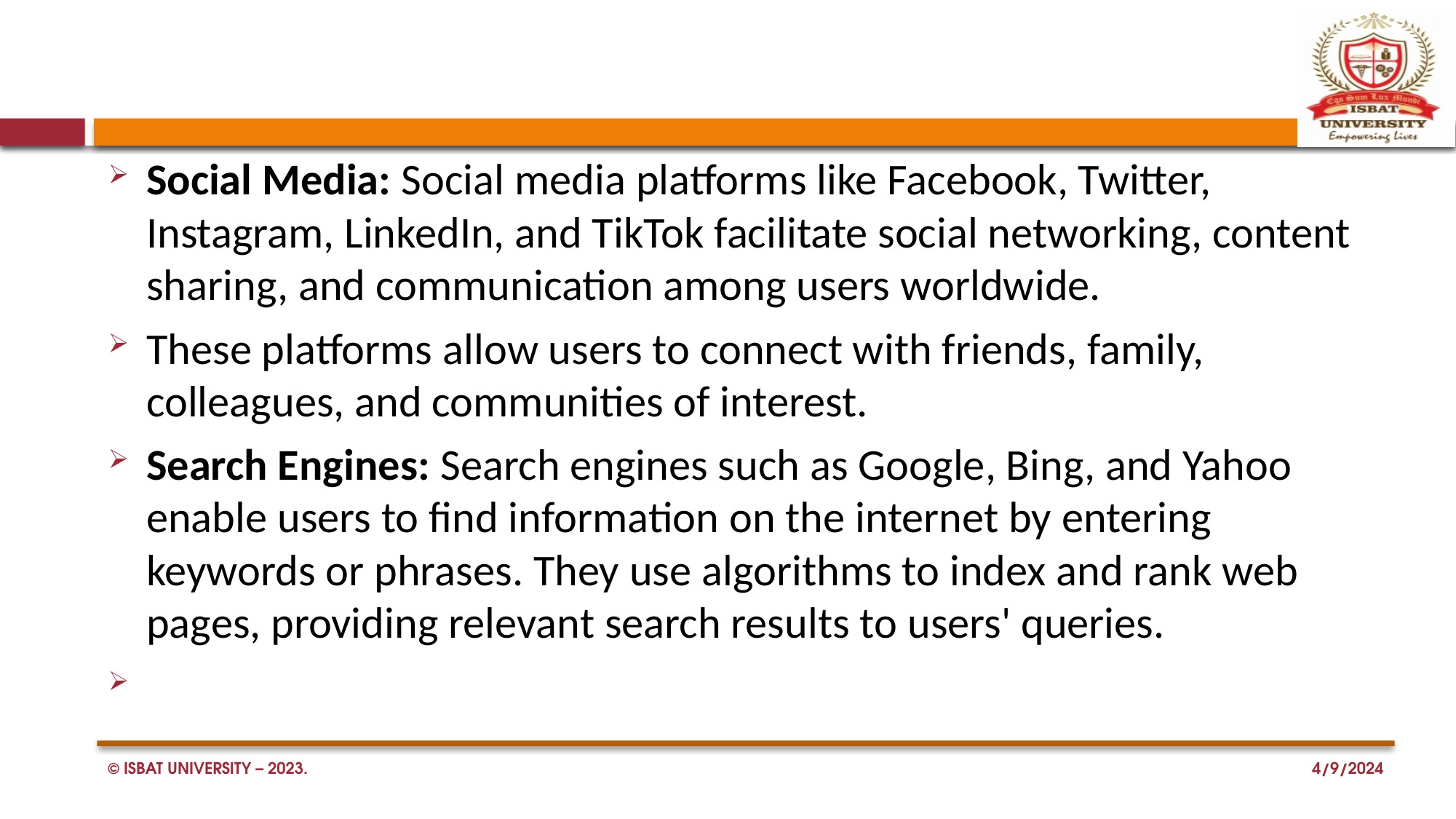

#
Social Media: Social media platforms like Facebook, Twitter, Instagram, LinkedIn, and TikTok facilitate social networking, content sharing, and communication among users worldwide.
These platforms allow users to connect with friends, family, colleagues, and communities of interest.
Search Engines: Search engines such as Google, Bing, and Yahoo enable users to find information on the internet by entering keywords or phrases. They use algorithms to index and rank web pages, providing relevant search results to users' queries.